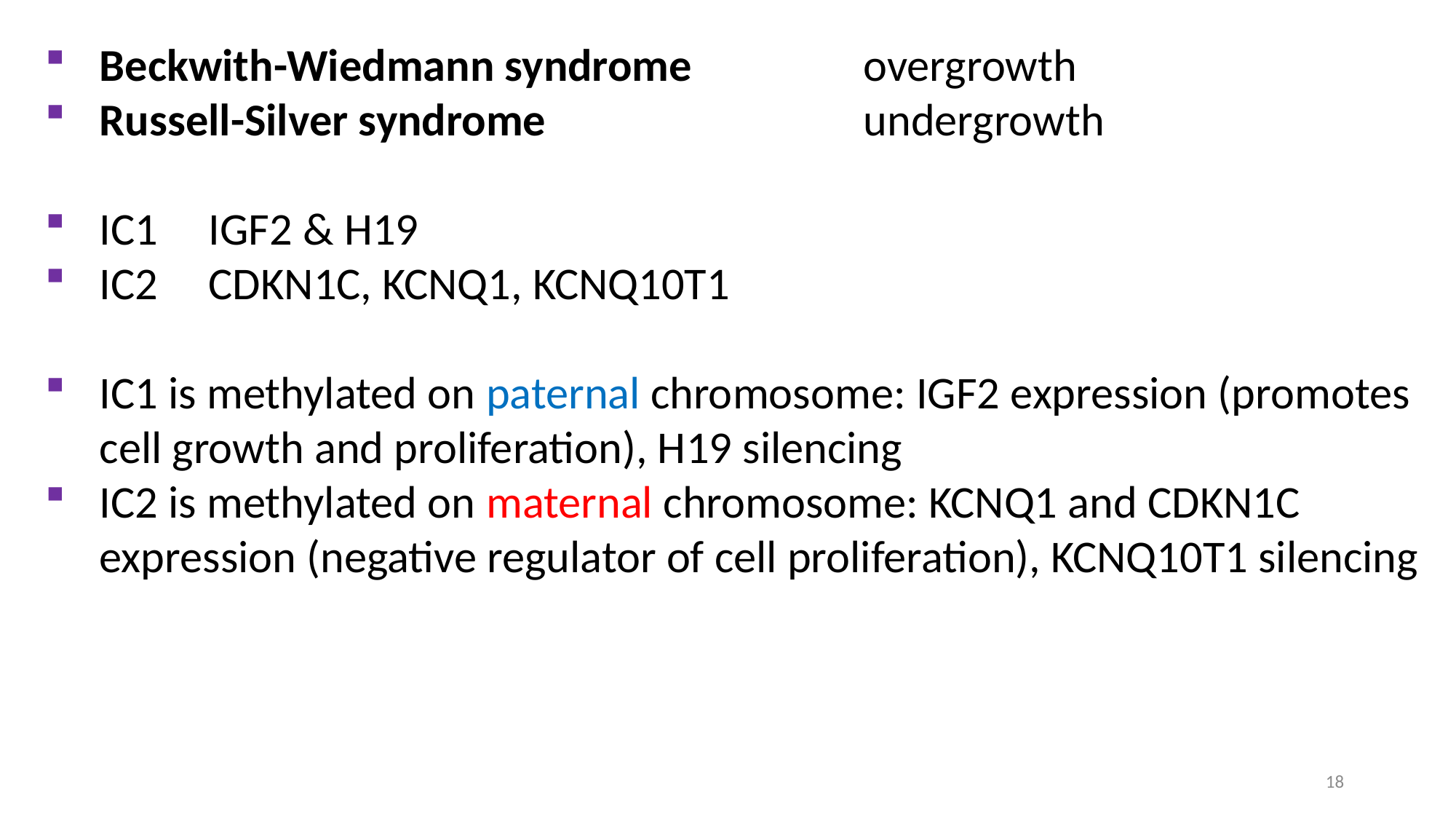

Beckwith-Wiedmann syndrome		overgrowth
Russell-Silver syndrome			undergrowth

IC1	IGF2 & H19
IC2	CDKN1C, KCNQ1, KCNQ10T1

IC1 is methylated on paternal chromosome: IGF2 expression (promotes cell growth and proliferation), H19 silencing
IC2 is methylated on maternal chromosome: KCNQ1 and CDKN1C expression (negative regulator of cell proliferation), KCNQ10T1 silencing
18